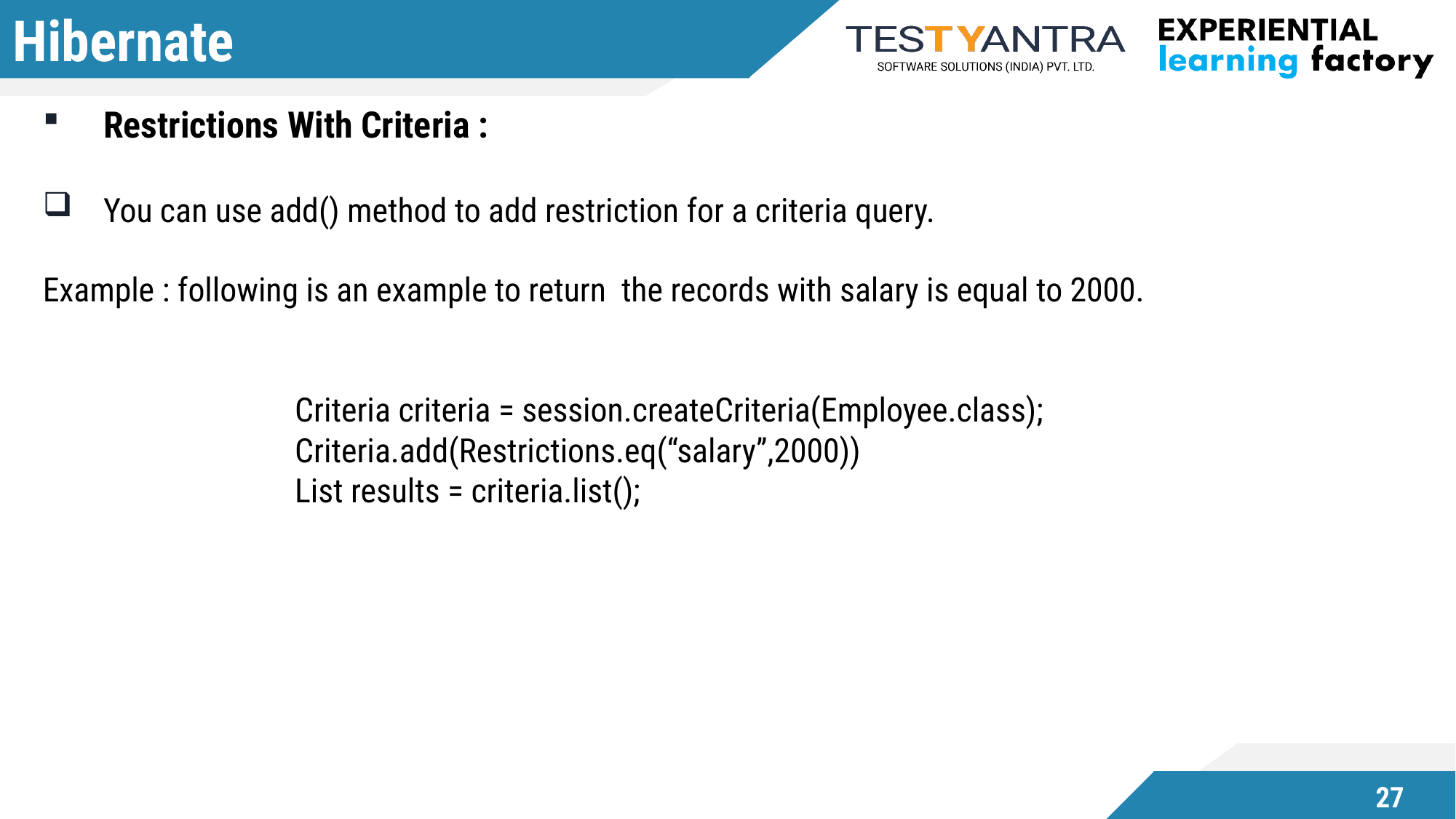

# Hibernate
Restrictions With Criteria :

You can use add() method to add restriction for a criteria query.

Example : following is an example to return  the records with salary is equal to 2000.

                                 Criteria criteria = session.createCriteria(Employee.class);
                                 Criteria.add(Restrictions.eq(“salary”,2000))
                                 List results = criteria.list();

27